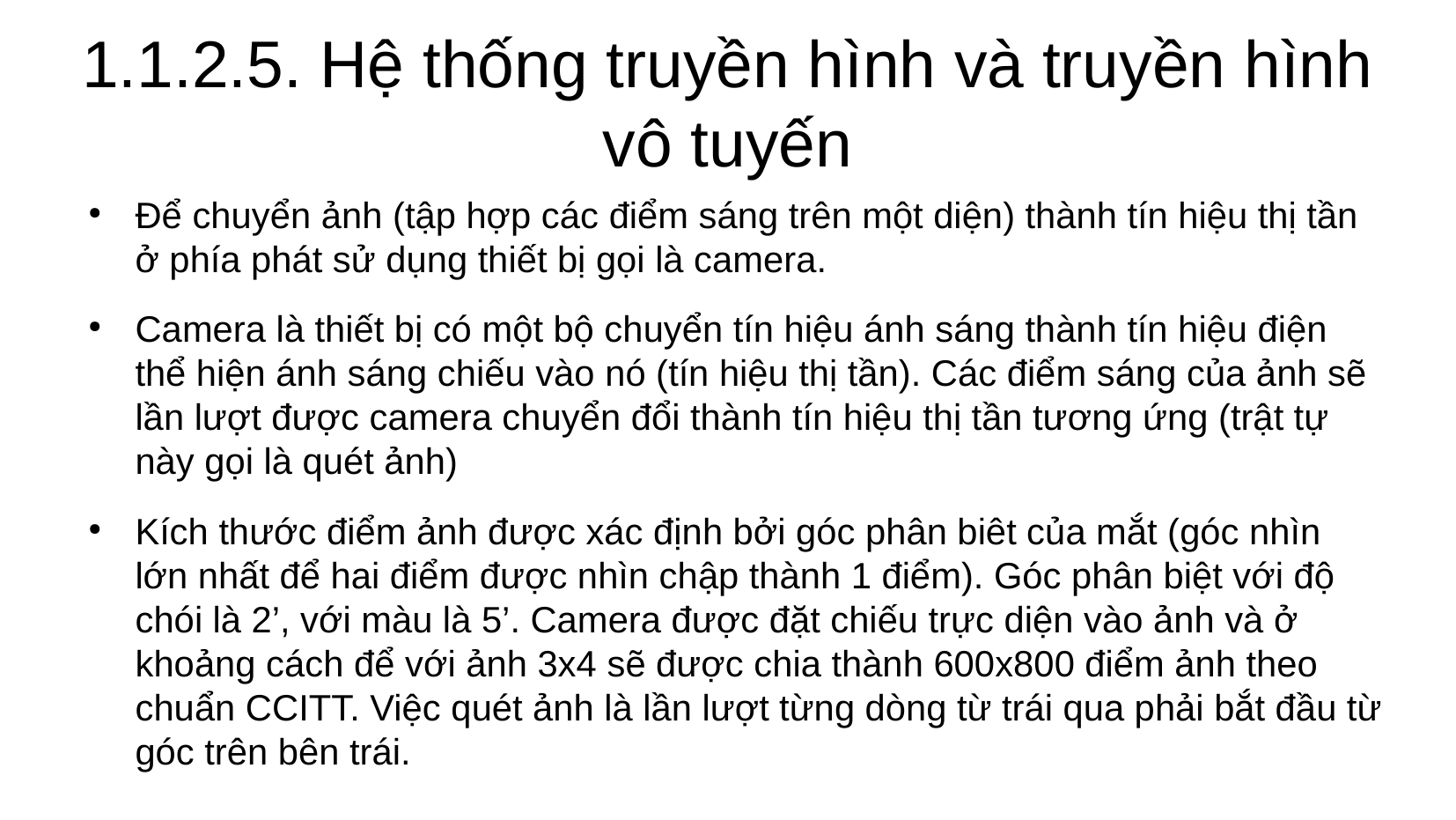

1.1.2.5. Hệ thống truyền hình và truyền hình vô tuyến
Để chuyển ảnh (tập hợp các điểm sáng trên một diện) thành tín hiệu thị tần ở phía phát sử dụng thiết bị gọi là camera.
Camera là thiết bị có một bộ chuyển tín hiệu ánh sáng thành tín hiệu điện thể hiện ánh sáng chiếu vào nó (tín hiệu thị tần). Các điểm sáng của ảnh sẽ lần lượt được camera chuyển đổi thành tín hiệu thị tần tương ứng (trật tự này gọi là quét ảnh)
Kích thước điểm ảnh được xác định bởi góc phân biêt của mắt (góc nhìn lớn nhất để hai điểm được nhìn chập thành 1 điểm). Góc phân biệt với độ chói là 2’, với màu là 5’. Camera được đặt chiếu trực diện vào ảnh và ở khoảng cách để với ảnh 3x4 sẽ được chia thành 600x800 điểm ảnh theo chuẩn CCITT. Việc quét ảnh là lần lượt từng dòng từ trái qua phải bắt đầu từ góc trên bên trái.